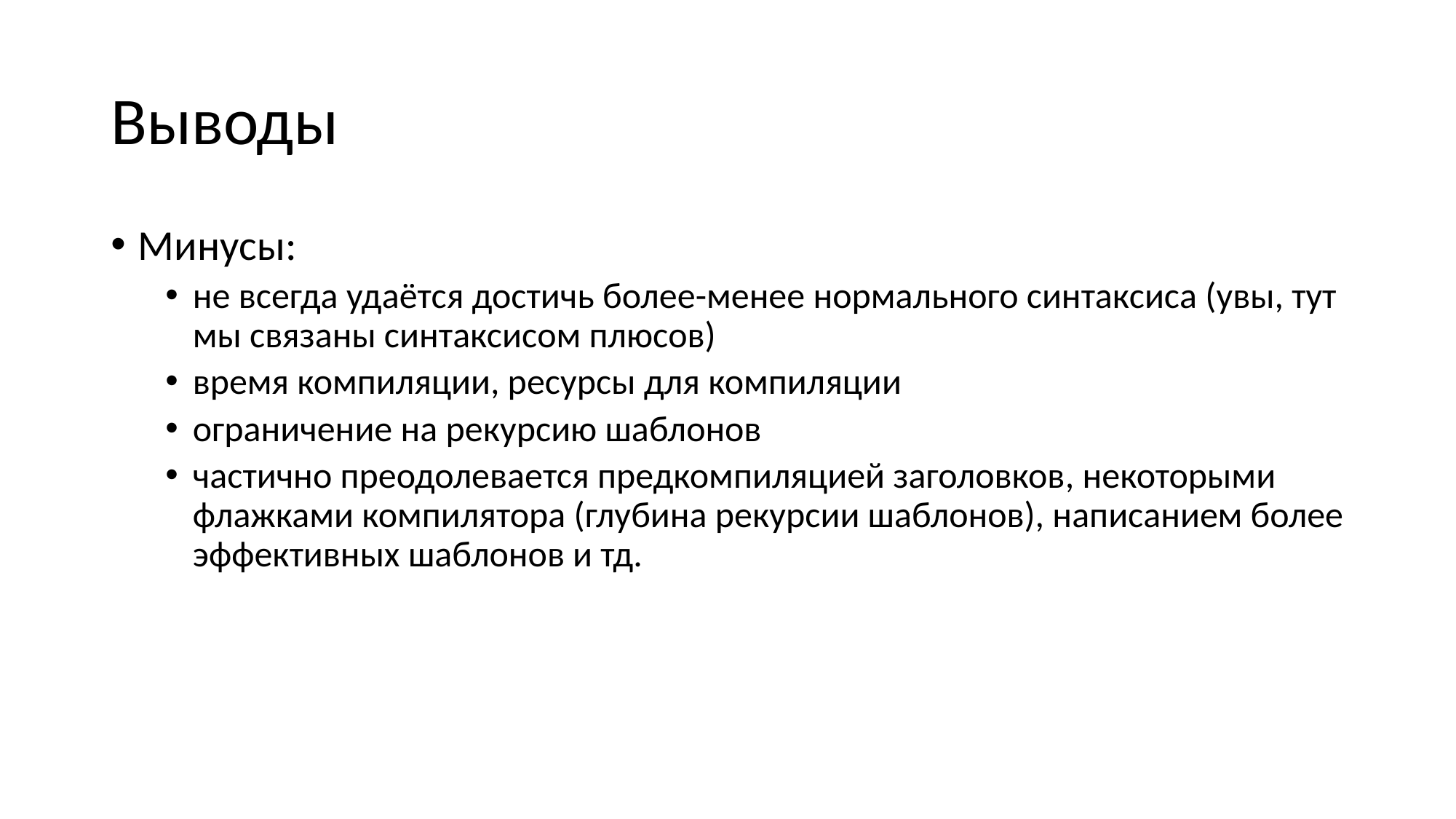

# Выводы
Минусы:
не всегда удаётся достичь более-менее нормального синтаксиса (увы, тут мы связаны синтаксисом плюсов)
время компиляции, ресурсы для компиляции
ограничение на рекурсию шаблонов
частично преодолевается предкомпиляцией заголовков, некоторыми флажками компилятора (глубина рекурсии шаблонов), написанием более эффективных шаблонов и тд.